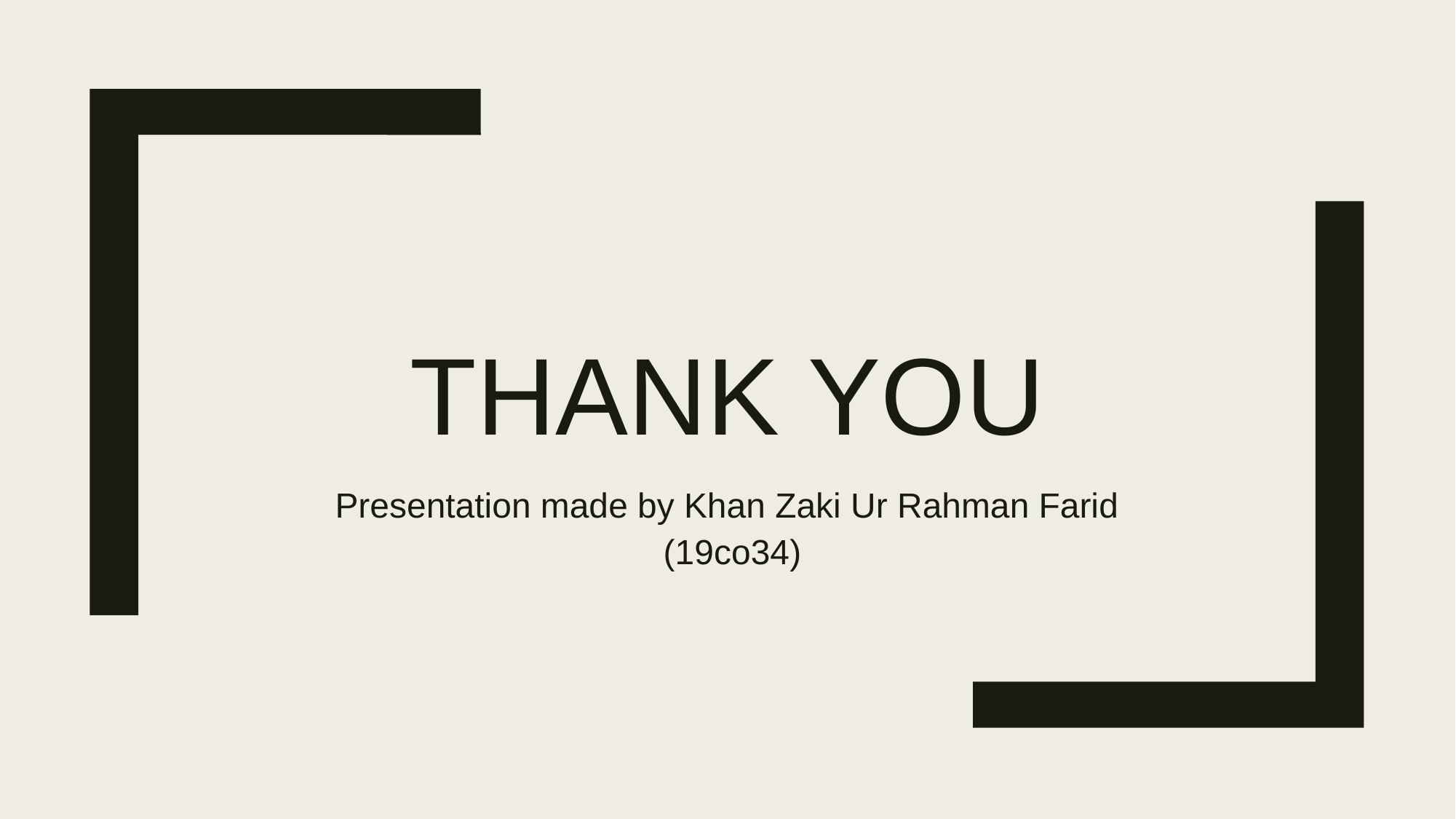

# Thank you
Presentation made by Khan Zaki Ur Rahman Farid  (19co34)